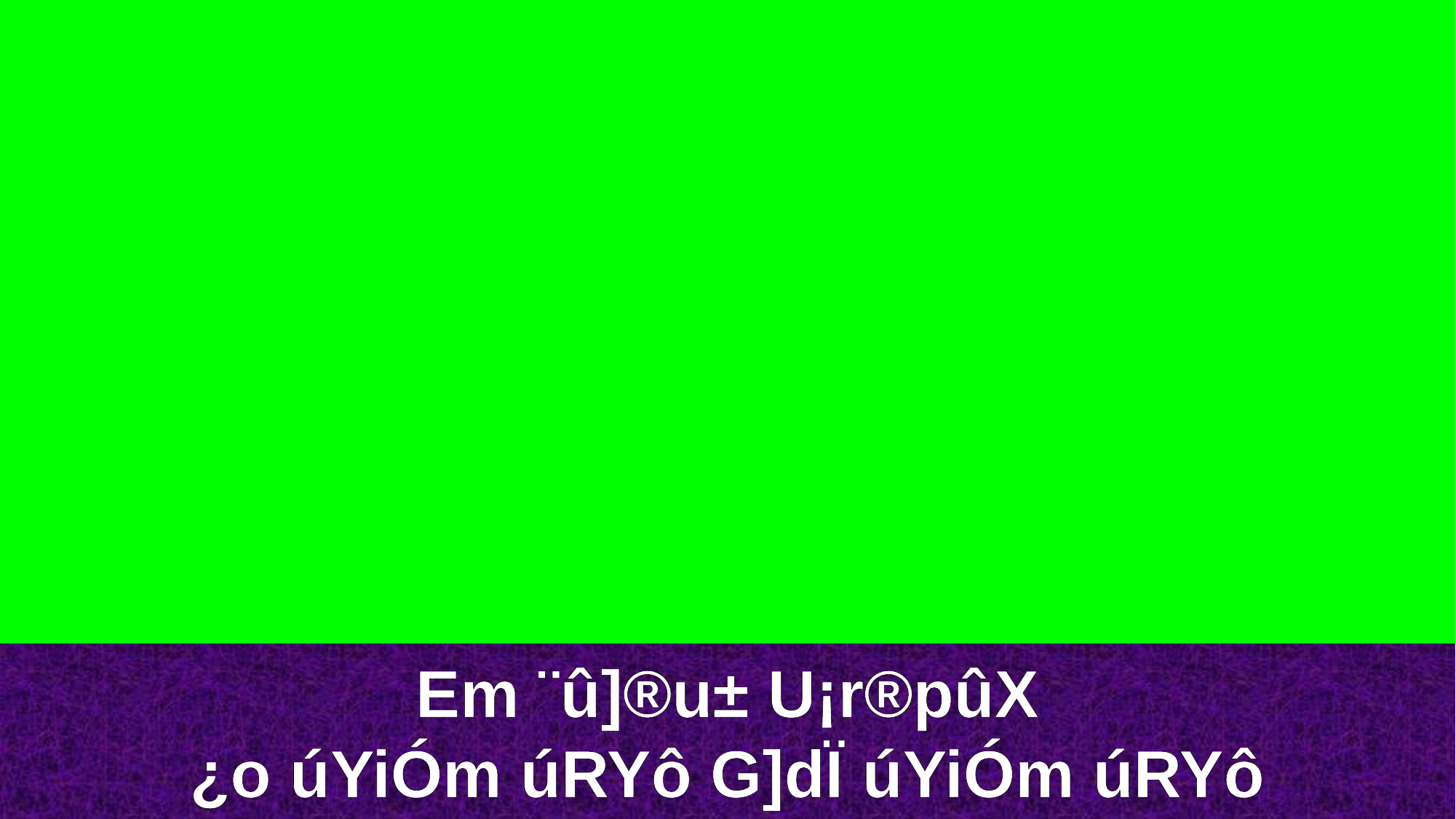

Em ¨û]®u± U¡r®pûX
¿o úYiÓm úRYô G]dÏ úYiÓm úRYô